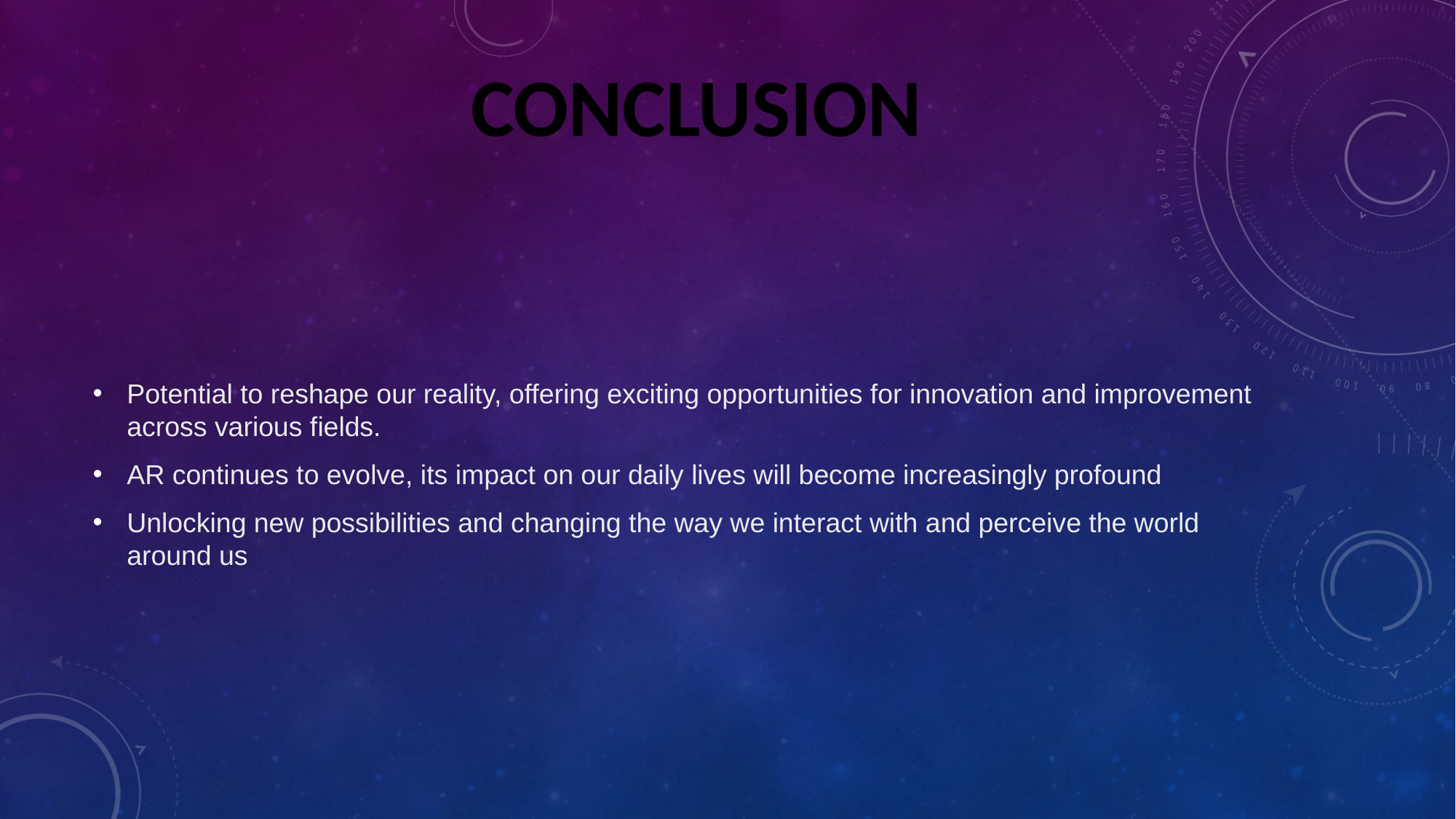

CONCLUSION
#
Potential to reshape our reality, offering exciting opportunities for innovation and improvement across various fields.
AR continues to evolve, its impact on our daily lives will become increasingly profound
Unlocking new possibilities and changing the way we interact with and perceive the world around us